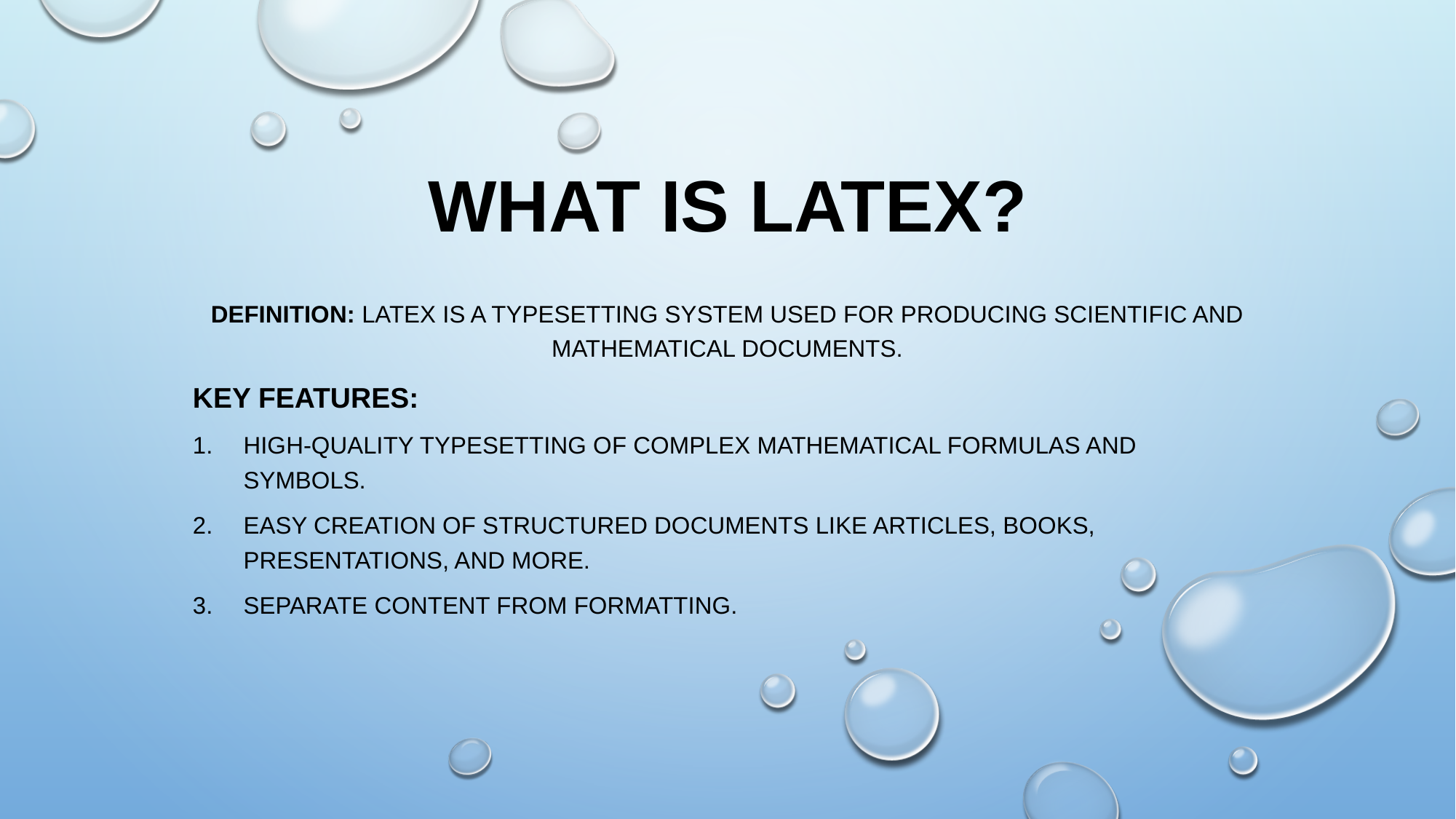

# What is LaTeX?
Definition: LaTeX is a typesetting system used for producing scientific and mathematical documents.
Key Features:
High-quality typesetting of complex mathematical formulas and symbols.
Easy creation of structured documents like articles, books, presentations, and more.
Separate content from formatting.